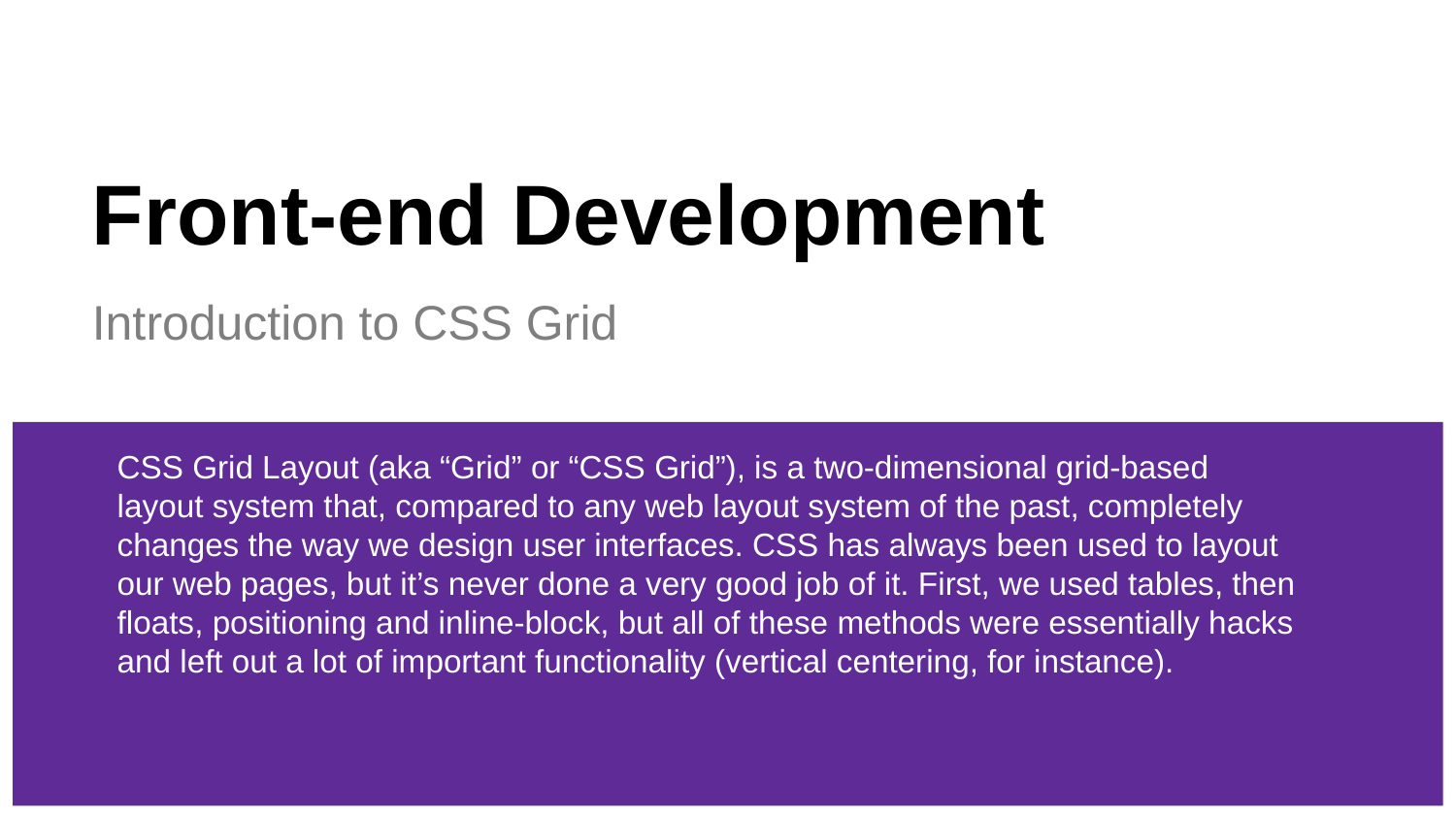

# Front-end Development
Introduction to CSS Grid
CSS Grid Layout (aka “Grid” or “CSS Grid”), is a two-dimensional grid-based layout system that, compared to any web layout system of the past, completely changes the way we design user interfaces. CSS has always been used to layout our web pages, but it’s never done a very good job of it. First, we used tables, then floats, positioning and inline-block, but all of these methods were essentially hacks and left out a lot of important functionality (vertical centering, for instance).